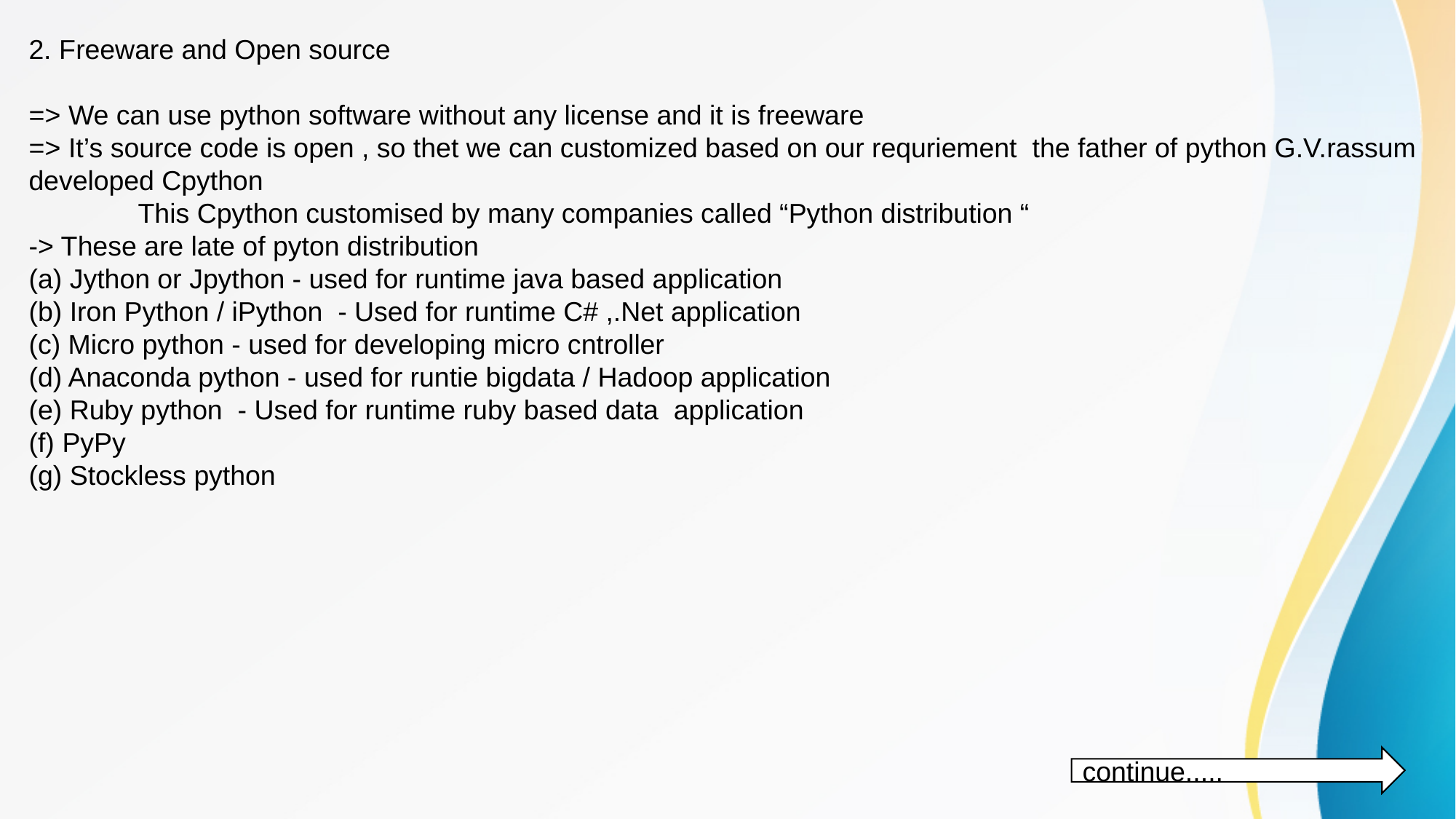

2. Freeware and Open source

=> We can use python software without any license and it is freeware
=> It’s source code is open , so thet we can customized based on our requriement  the father of python G.V.rassum developed Cpython
	This Cpython customised by many companies called “Python distribution “
-> These are late of pyton distribution
(a) Jython or Jpython - used for runtime java based application
(b) Iron Python / iPython  - Used for runtime C# ,.Net application
(c) Micro python - used for developing micro cntroller
(d) Anaconda python - used for runtie bigdata / Hadoop application
(e) Ruby python  - Used for runtime ruby based data  application
(f) PyPy
(g) Stockless python
continue.....